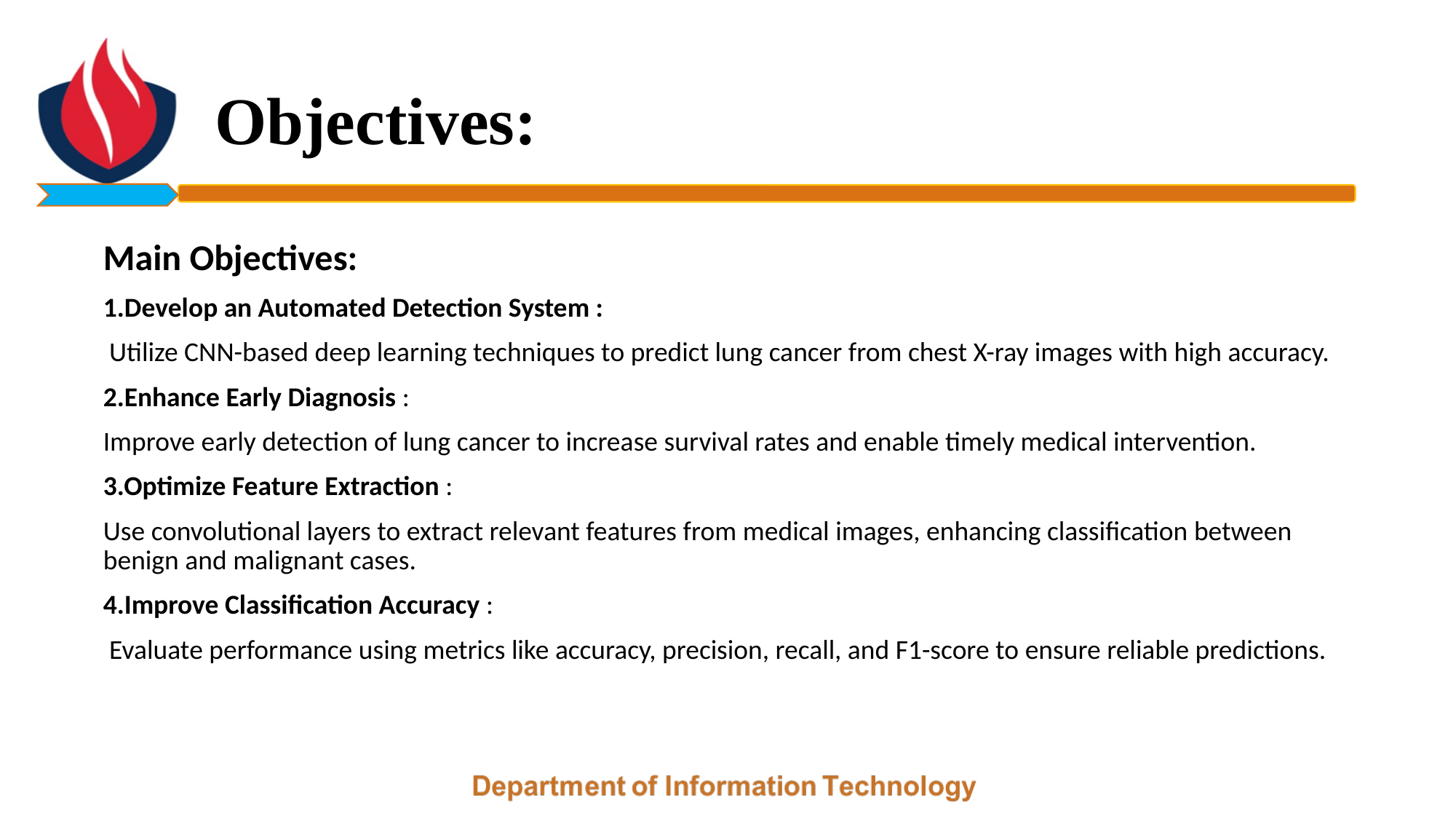

# Objectives:
Main Objectives:
1.Develop an Automated Detection System :
 Utilize CNN-based deep learning techniques to predict lung cancer from chest X-ray images with high accuracy.
2.Enhance Early Diagnosis :
Improve early detection of lung cancer to increase survival rates and enable timely medical intervention.
3.Optimize Feature Extraction :
Use convolutional layers to extract relevant features from medical images, enhancing classification between benign and malignant cases.
4.Improve Classification Accuracy :
 Evaluate performance using metrics like accuracy, precision, recall, and F1-score to ensure reliable predictions.